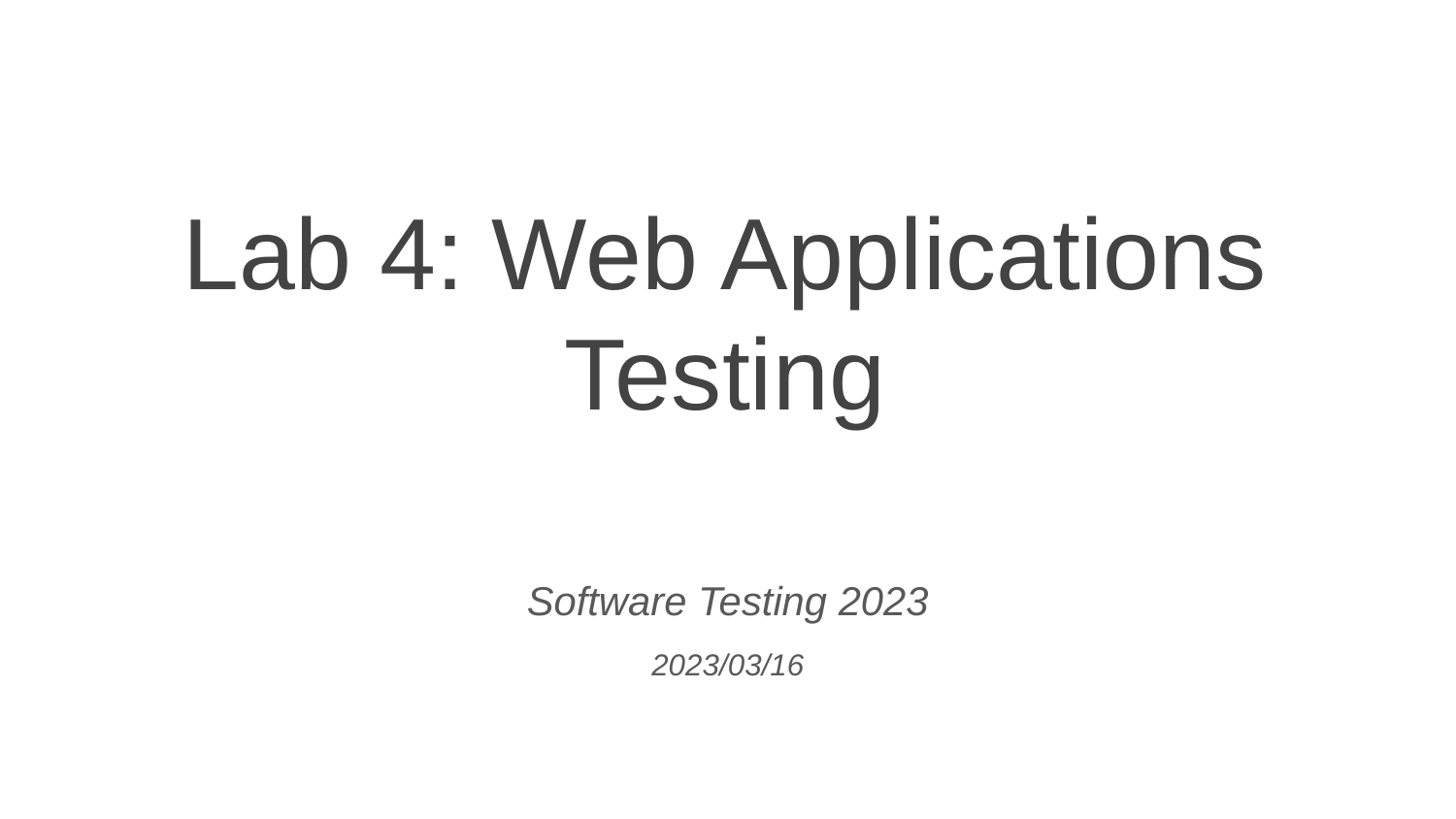

Lab 4: Web Applications Testing
Software Testing 2023

2023/03/16